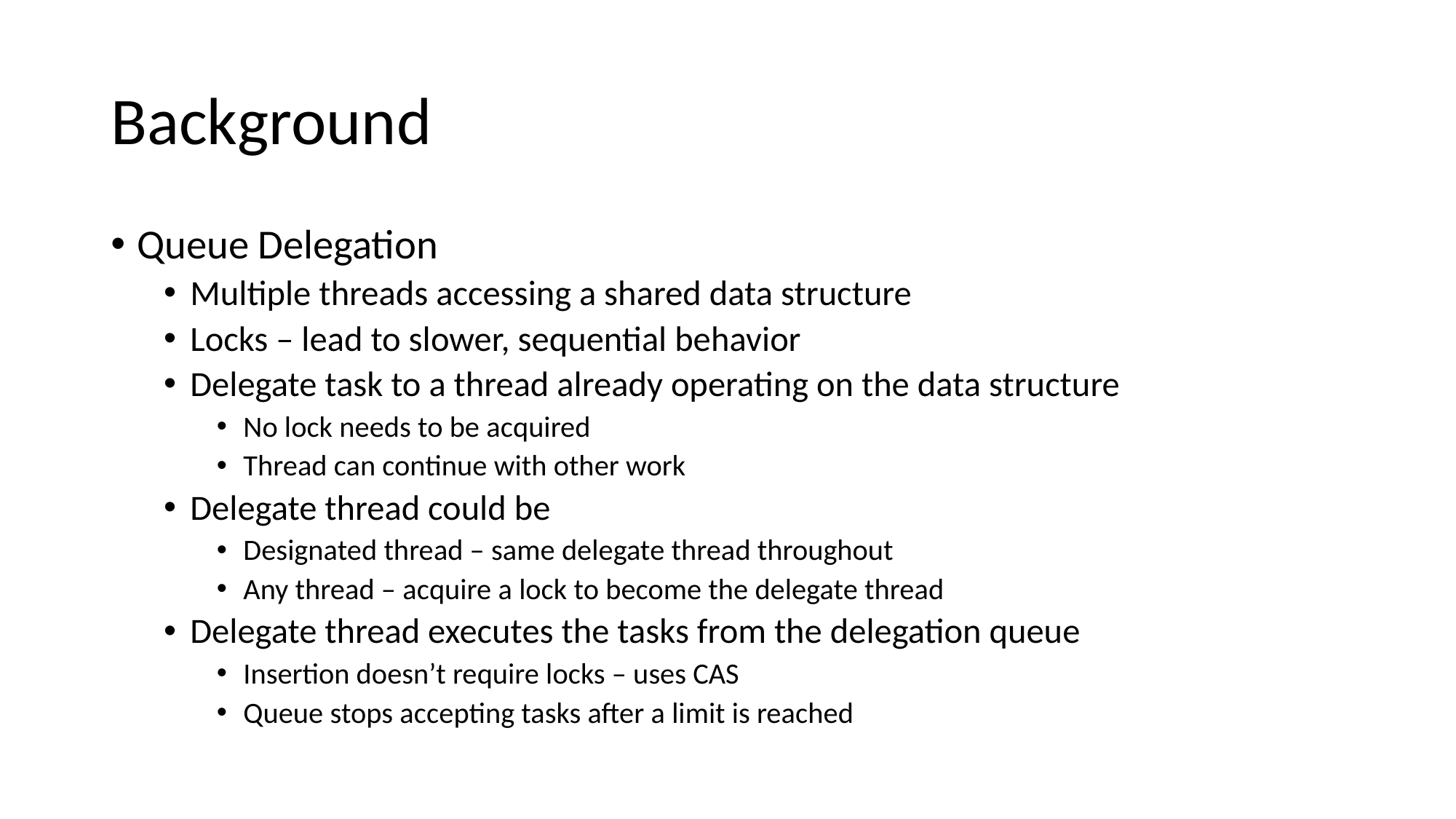

# Background
Queue Delegation
Multiple threads accessing a shared data structure
Locks – lead to slower, sequential behavior
Delegate task to a thread already operating on the data structure
No lock needs to be acquired
Thread can continue with other work
Delegate thread could be
Designated thread – same delegate thread throughout
Any thread – acquire a lock to become the delegate thread
Delegate thread executes the tasks from the delegation queue
Insertion doesn’t require locks – uses CAS
Queue stops accepting tasks after a limit is reached